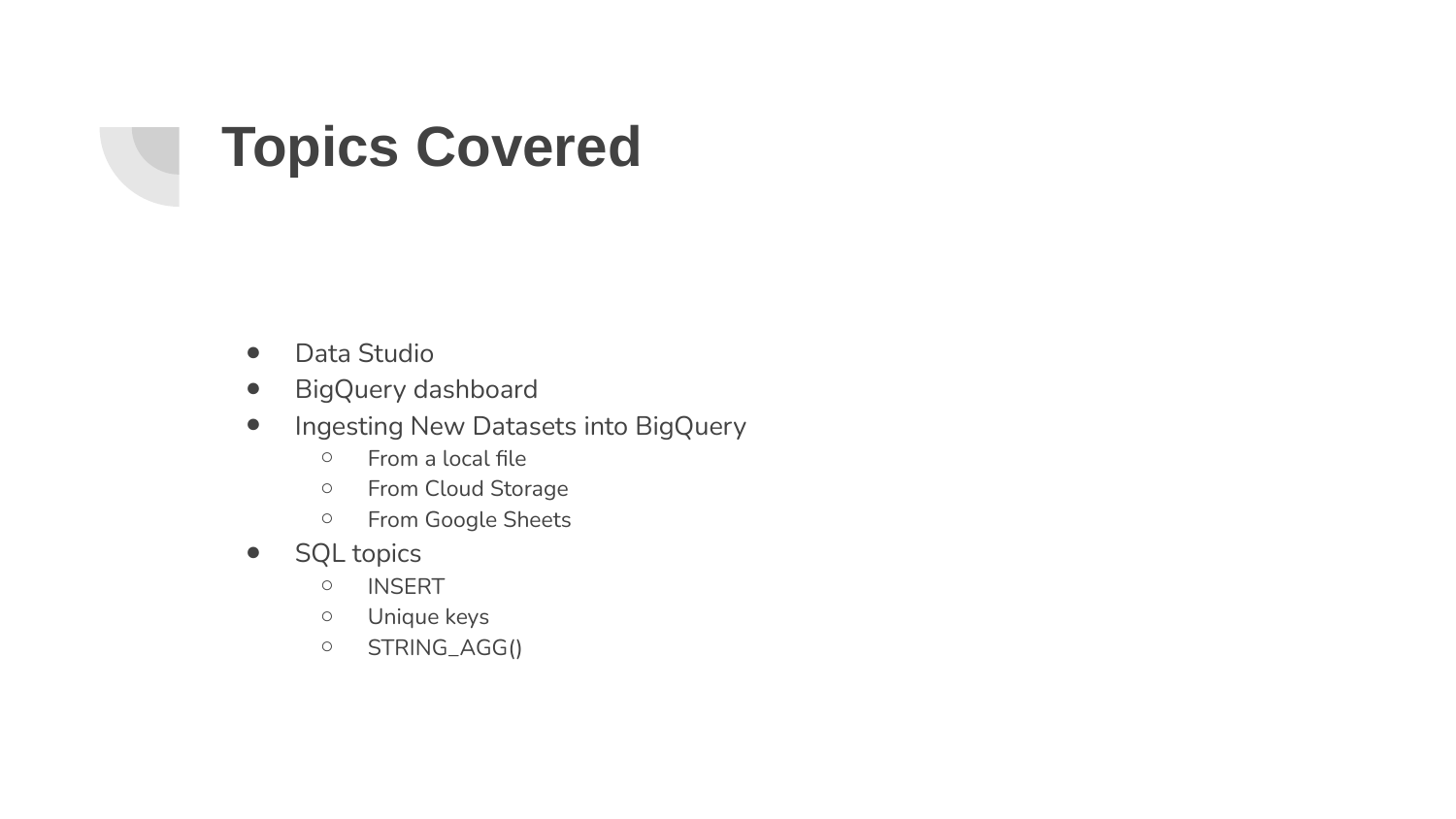

# Topics Covered
Data Studio
BigQuery dashboard
Ingesting New Datasets into BigQuery
From a local file
From Cloud Storage
From Google Sheets
SQL topics
INSERT
Unique keys
STRING_AGG()